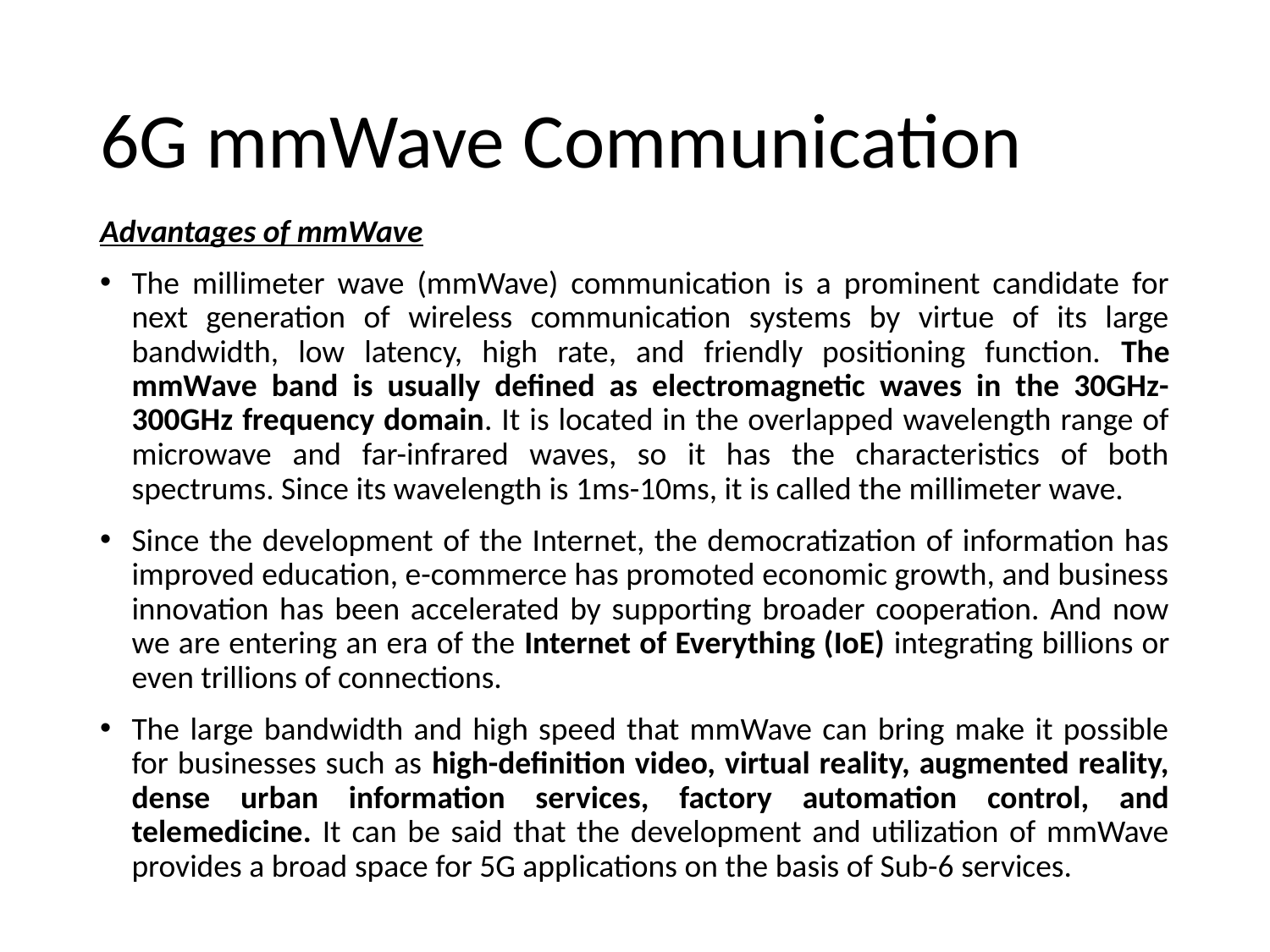

# 6G mmWave Communication
Advantages of mmWave
The millimeter wave (mmWave) communication is a prominent candidate for next generation of wireless communication systems by virtue of its large bandwidth, low latency, high rate, and friendly positioning function. The mmWave band is usually defined as electromagnetic waves in the 30GHz-300GHz frequency domain. It is located in the overlapped wavelength range of microwave and far-infrared waves, so it has the characteristics of both spectrums. Since its wavelength is 1ms-10ms, it is called the millimeter wave.
Since the development of the Internet, the democratization of information has improved education, e-commerce has promoted economic growth, and business innovation has been accelerated by supporting broader cooperation. And now we are entering an era of the Internet of Everything (IoE) integrating billions or even trillions of connections.
The large bandwidth and high speed that mmWave can bring make it possible for businesses such as high-definition video, virtual reality, augmented reality, dense urban information services, factory automation control, and telemedicine. It can be said that the development and utilization of mmWave provides a broad space for 5G applications on the basis of Sub-6 services.